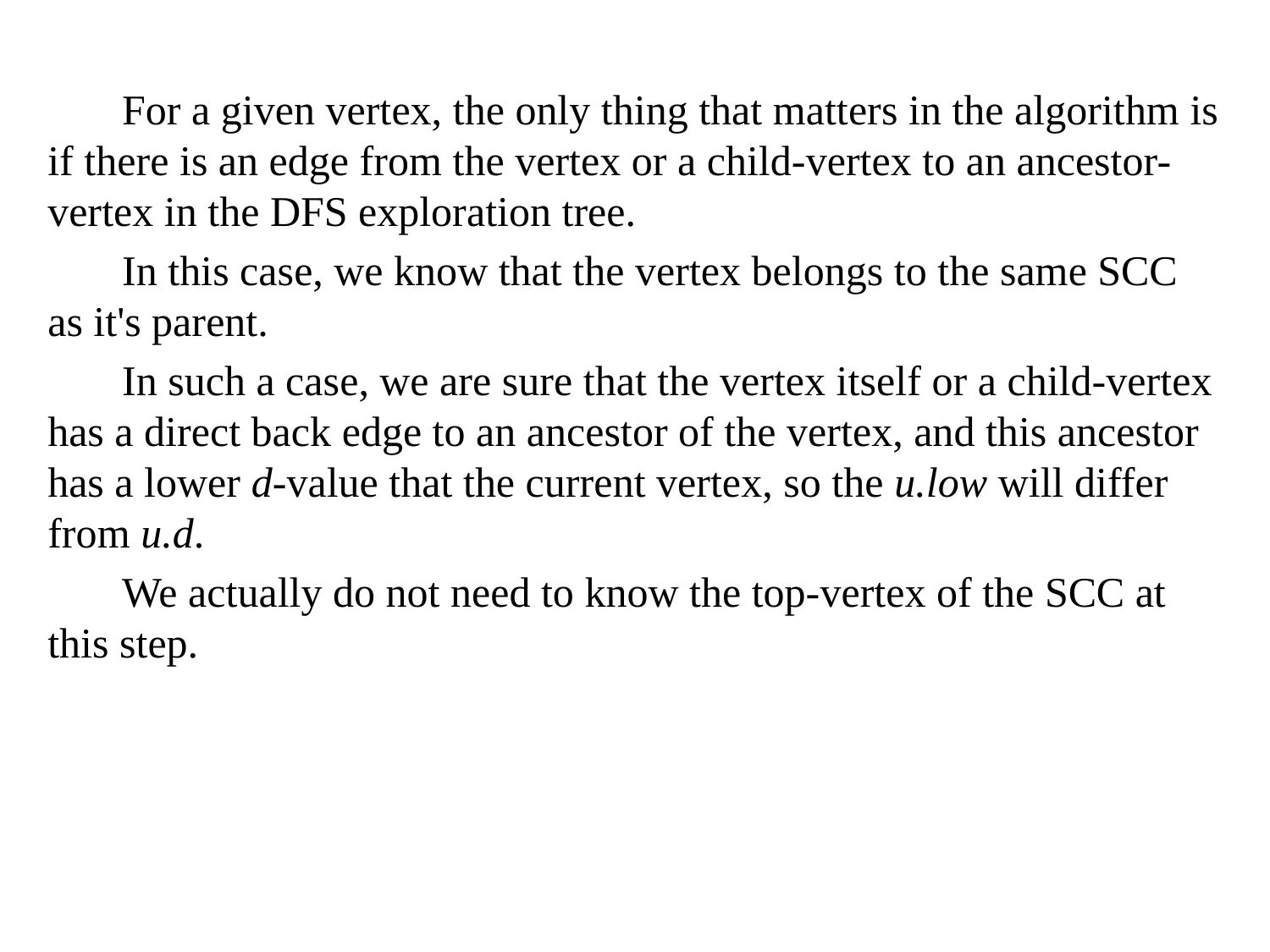

For a given vertex, the only thing that matters in the algorithm is if there is an edge from the vertex or a child-vertex to an ancestor-vertex in the DFS exploration tree.
In this case, we know that the vertex belongs to the same SCC as it's parent.
In such a case, we are sure that the vertex itself or a child-vertex has a direct back edge to an ancestor of the vertex, and this ancestor has a lower d-value that the current vertex, so the u.low will differ from u.d.
We actually do not need to know the top-vertex of the SCC at this step.